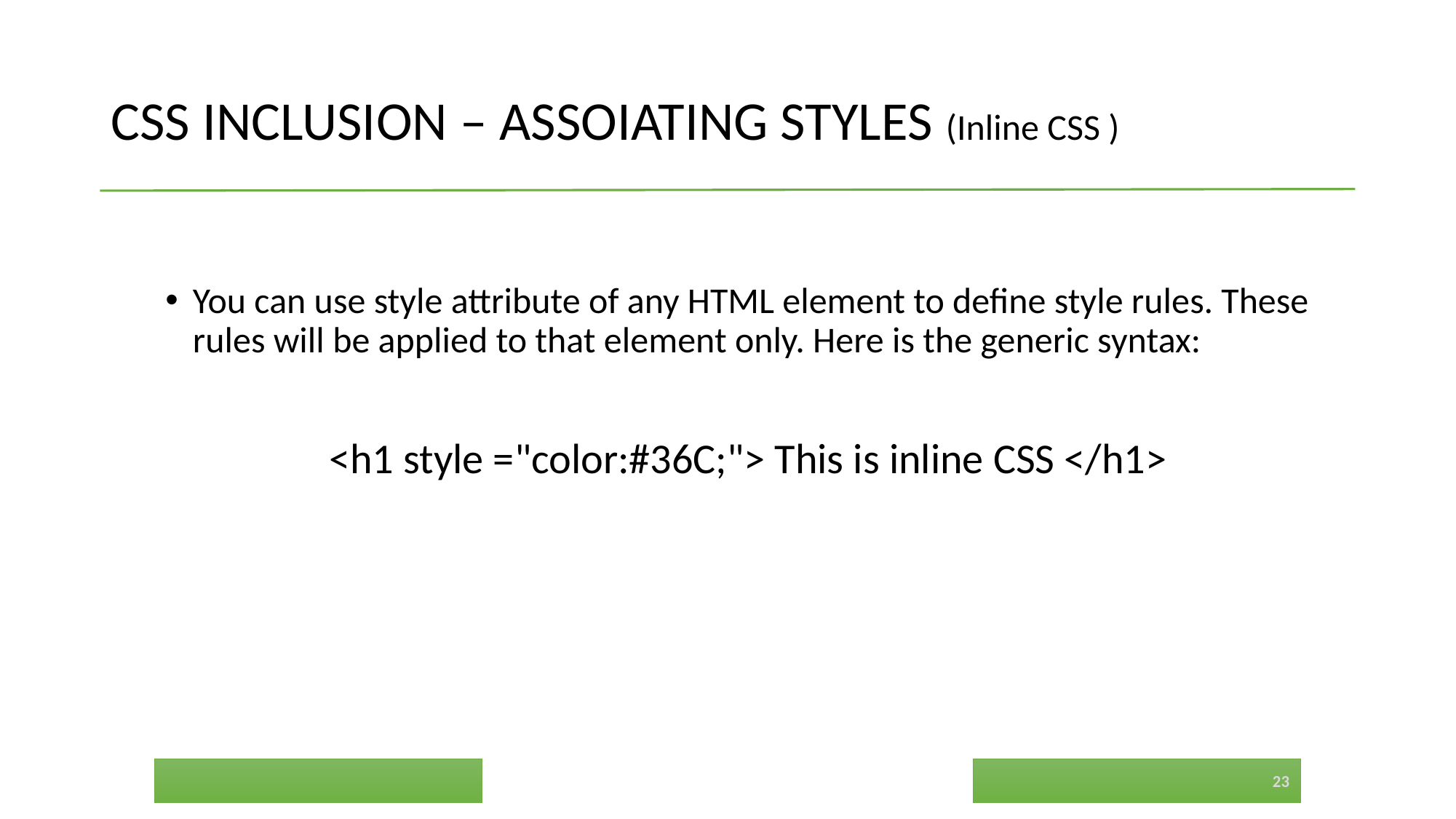

# CSS INCLUSION – ASSOIATING STYLES (Inline CSS )

You can use style attribute of any HTML element to define style rules. These rules will be applied to that element only. Here is the generic syntax:

		<h1 style ="color:#36C;"> This is inline CSS </h1>

23